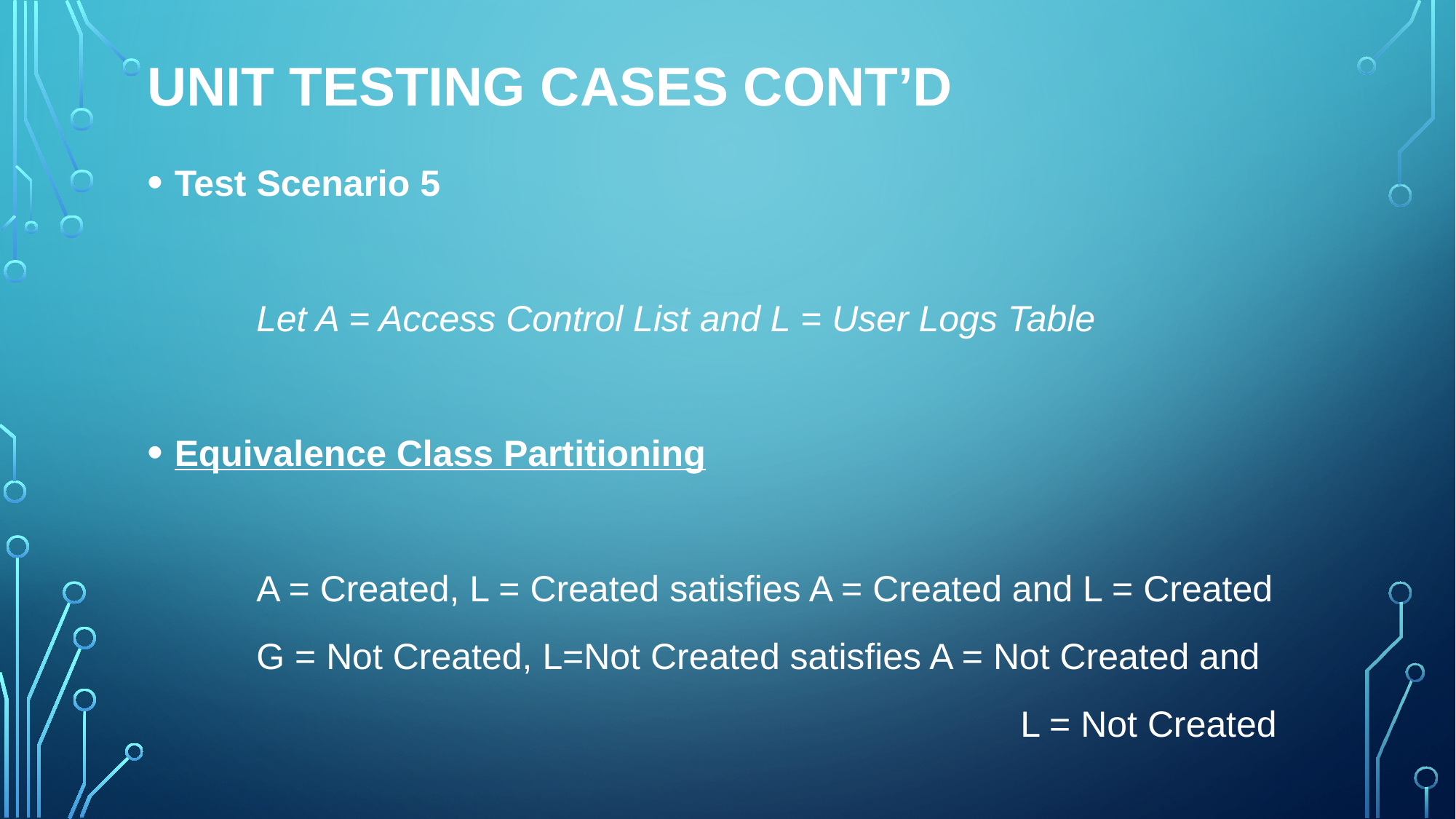

# Unit testing Cases CONT’D
Test Scenario 5

	Let A = Access Control List and L = User Logs Table

Equivalence Class Partitioning

	A = Created, L = Created satisfies A = Created and L = Created
	G = Not Created, L=Not Created satisfies A = Not Created and
								L = Not Created